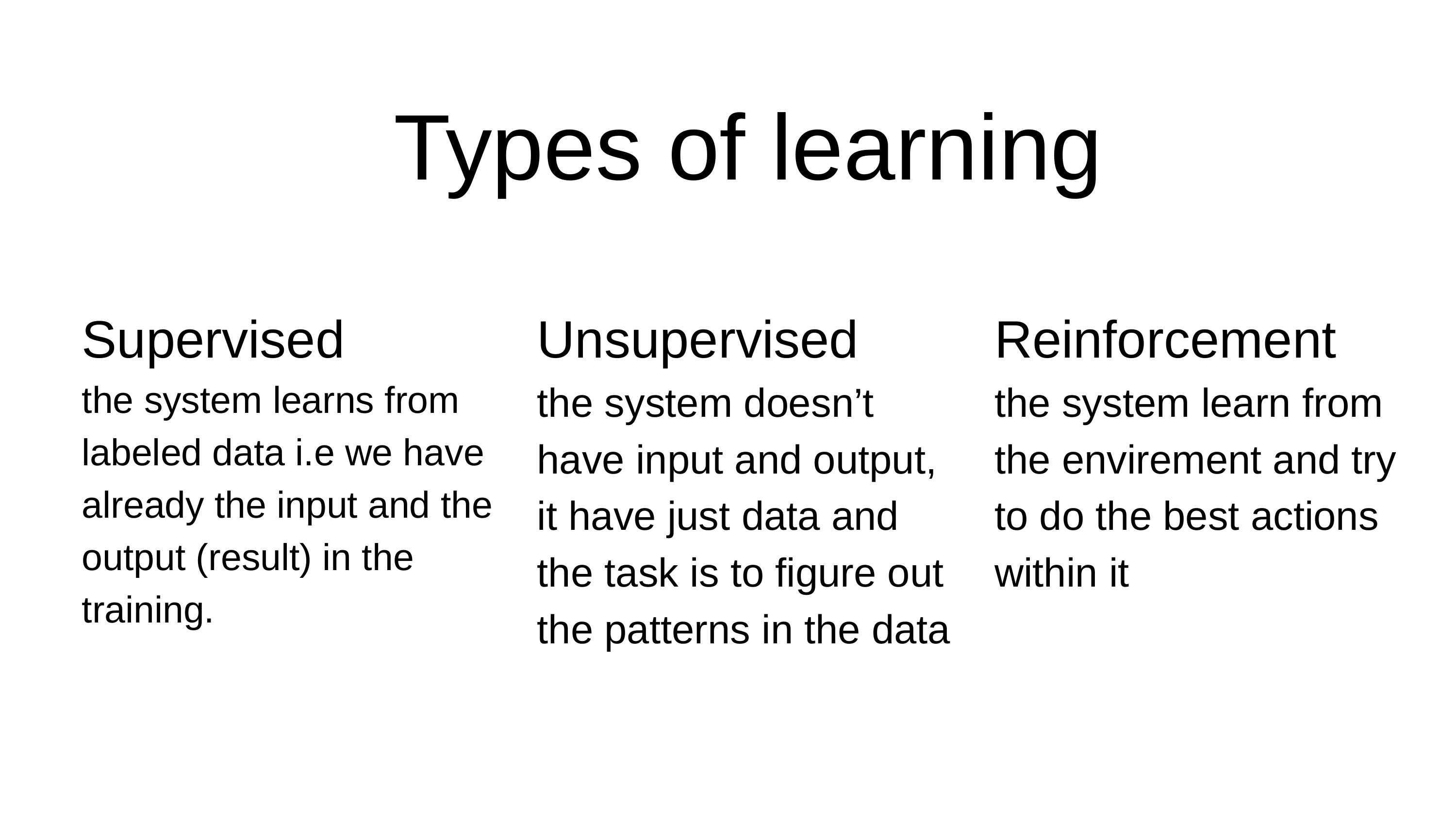

Types of learning
Supervised
the system learns from labeled data i.e we have already the input and the output (result) in the training.
Unsupervised
the system doesn’t have input and output, it have just data and the task is to figure out the patterns in the data
Reinforcement
the system learn from the envirement and try to do the best actions within it